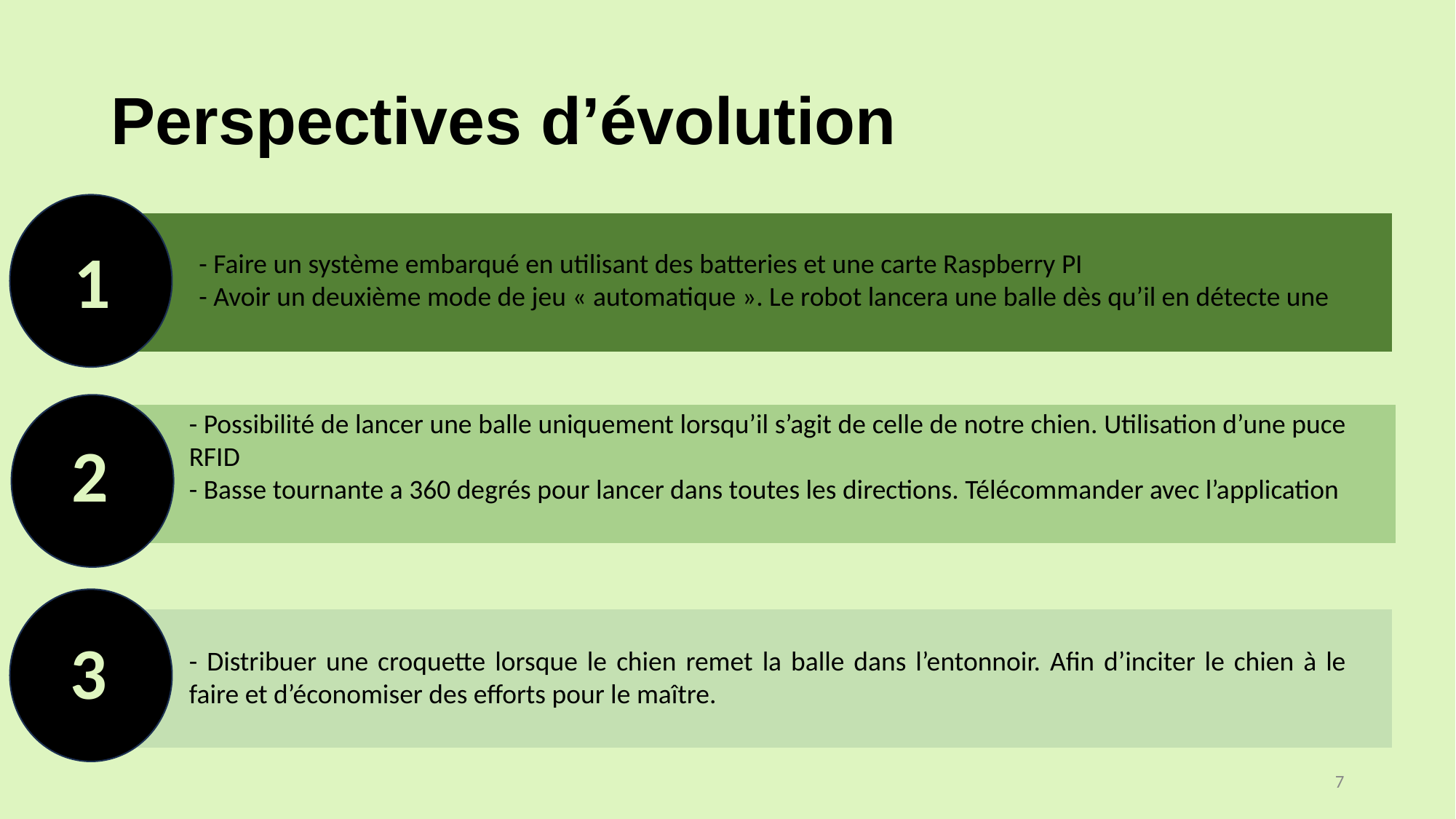

# Perspectives d’évolution

1
- Faire un système embarqué en utilisant des batteries et une carte Raspberry PI
- Avoir un deuxième mode de jeu « automatique ». Le robot lancera une balle dès qu’il en détecte une

- Possibilité de lancer une balle uniquement lorsqu’il s’agit de celle de notre chien. Utilisation d’une puce RFID
- Basse tournante a 360 degrés pour lancer dans toutes les directions. Télécommander avec l’application

2

3
- Distribuer une croquette lorsque le chien remet la balle dans l’entonnoir. Afin d’inciter le chien à le faire et d’économiser des efforts pour le maître.
7